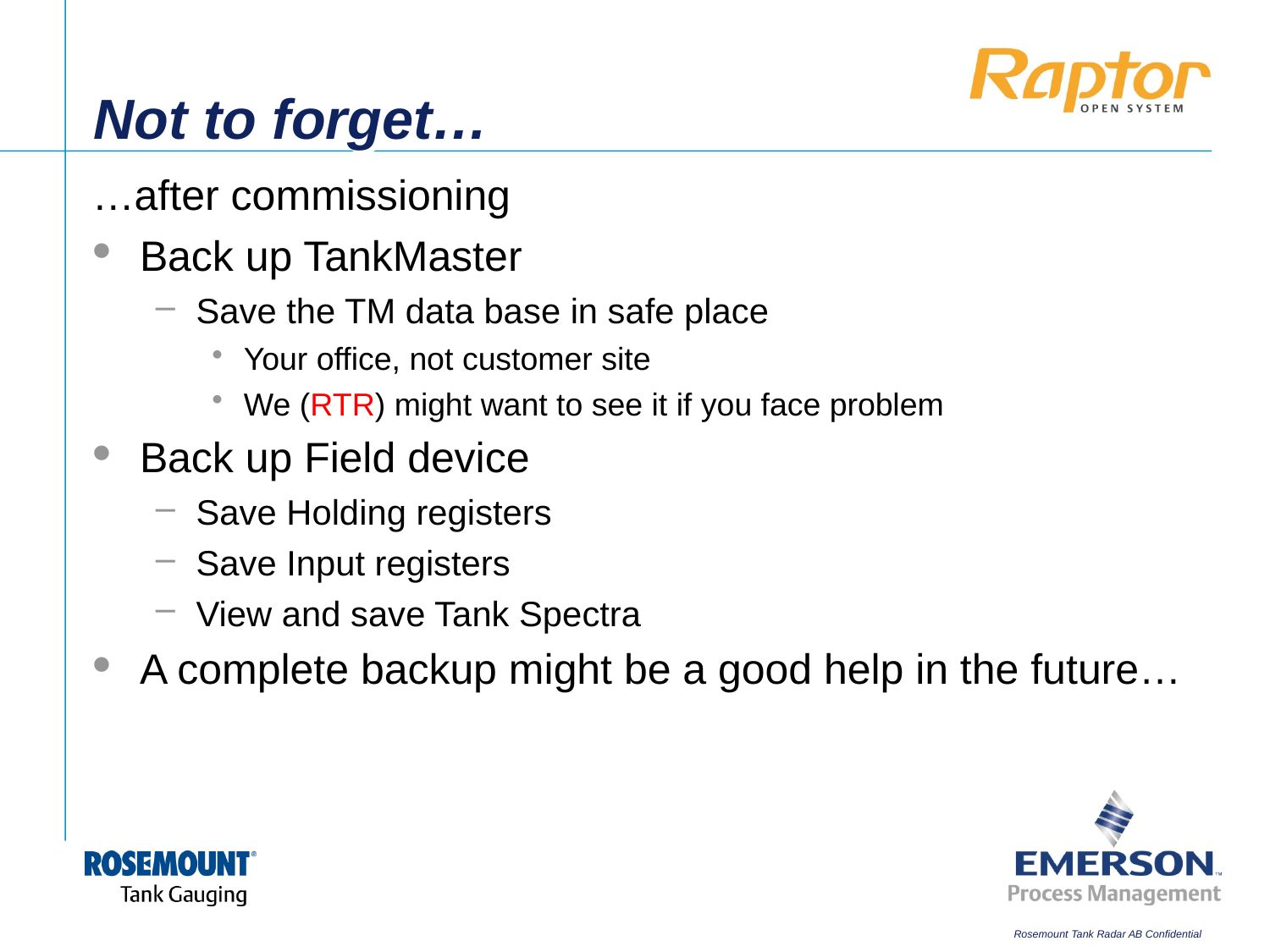

# Not to forget…
…after commissioning
Back up TankMaster
Save the TM data base in safe place
Your office, not customer site
We (RTR) might want to see it if you face problem
Back up Field device
Save Holding registers
Save Input registers
View and save Tank Spectra
A complete backup might be a good help in the future…